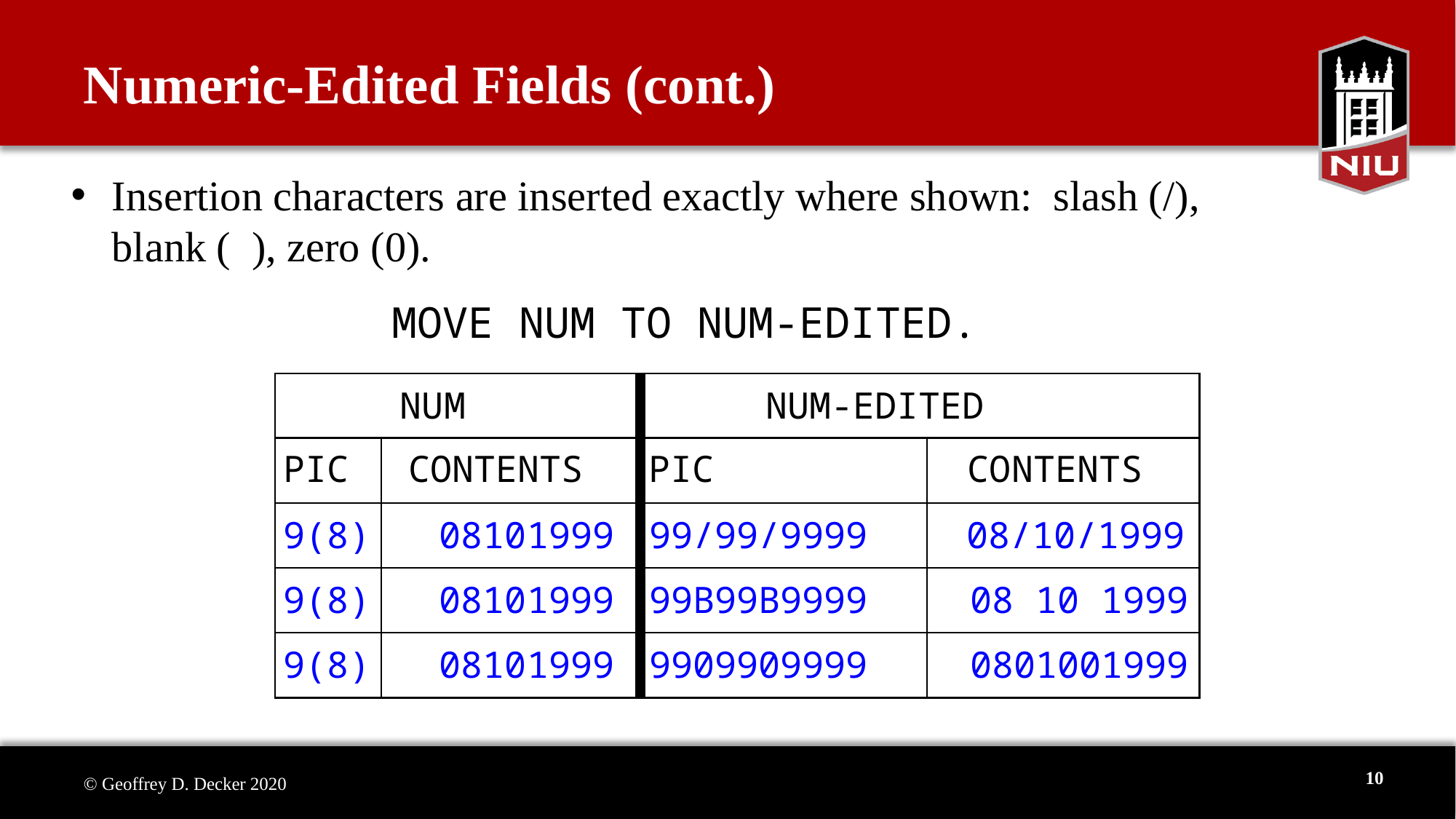

# Numeric-Edited Fields (cont.)
Insertion characters are inserted exactly where shown:  slash (/),
blank (  ), zero (0).

MOVE NUM TO NUM-EDITED.

NUM
NUM-EDITED

PIC
CONTENTS
PIC
CONTENTS

9(8)
08101999
99/99/9999
08/10/1999

9(8)
08101999
99B99B9999
08 10 1999

9(8)
08101999
9909909999
0801001999

10
© Geoffrey D. Decker 2020